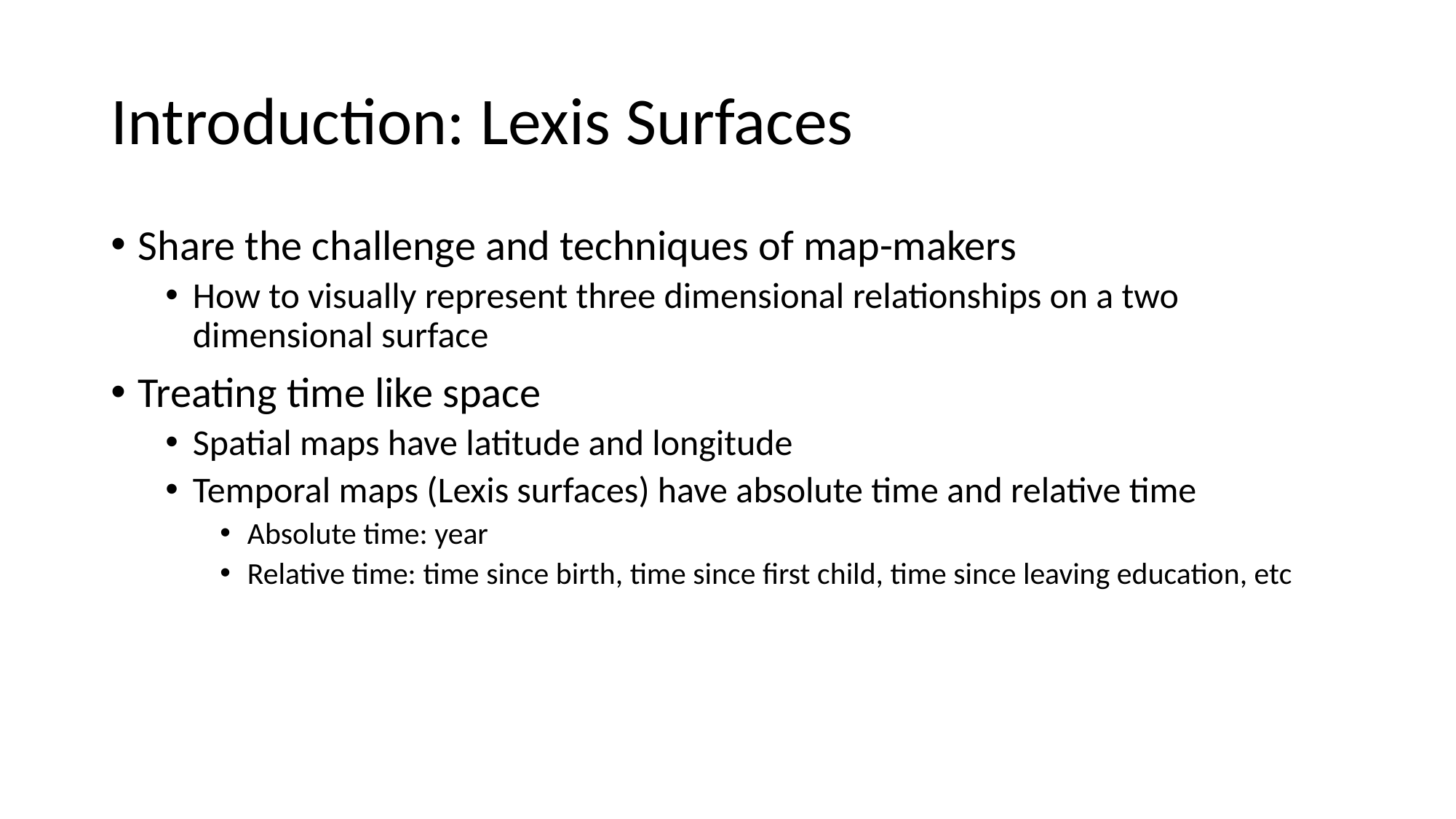

# Introduction: Lexis Surfaces
Share the challenge and techniques of map-makers
How to visually represent three dimensional relationships on a two dimensional surface
Treating time like space
Spatial maps have latitude and longitude
Temporal maps (Lexis surfaces) have absolute time and relative time
Absolute time: year
Relative time: time since birth, time since first child, time since leaving education, etc